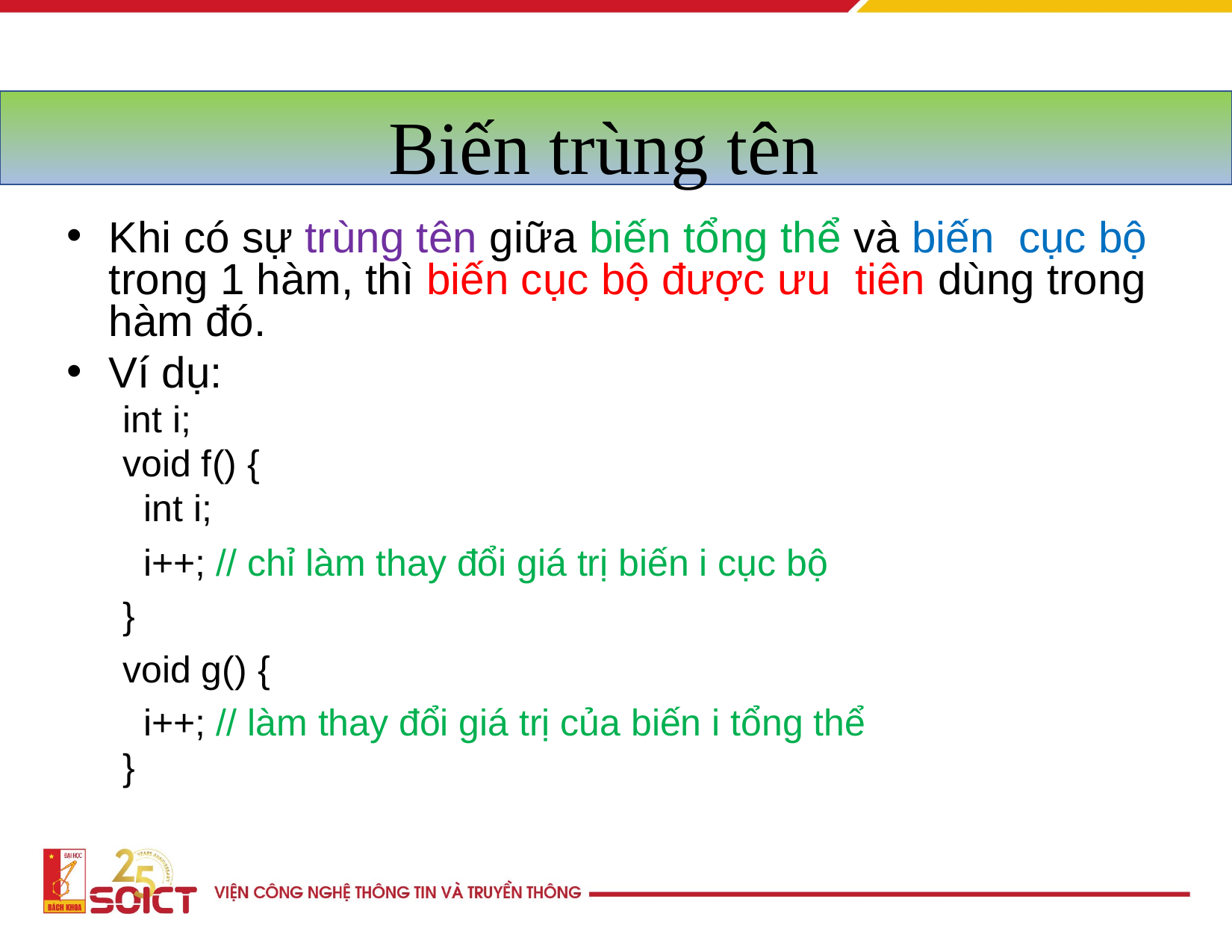

# Biến trùng tên
Khi có sự trùng tên giữa biến tổng thể và biến  cục bộ trong 1 hàm, thì biến cục bộ được ưu  tiên dùng trong hàm đó.
Ví dụ:
int i;
void f() {
  int i;
i++; // chỉ làm thay đổi giá trị biến i cục bộ
}
void g() {
i++; // làm thay đổi giá trị của biến i tổng thể
}